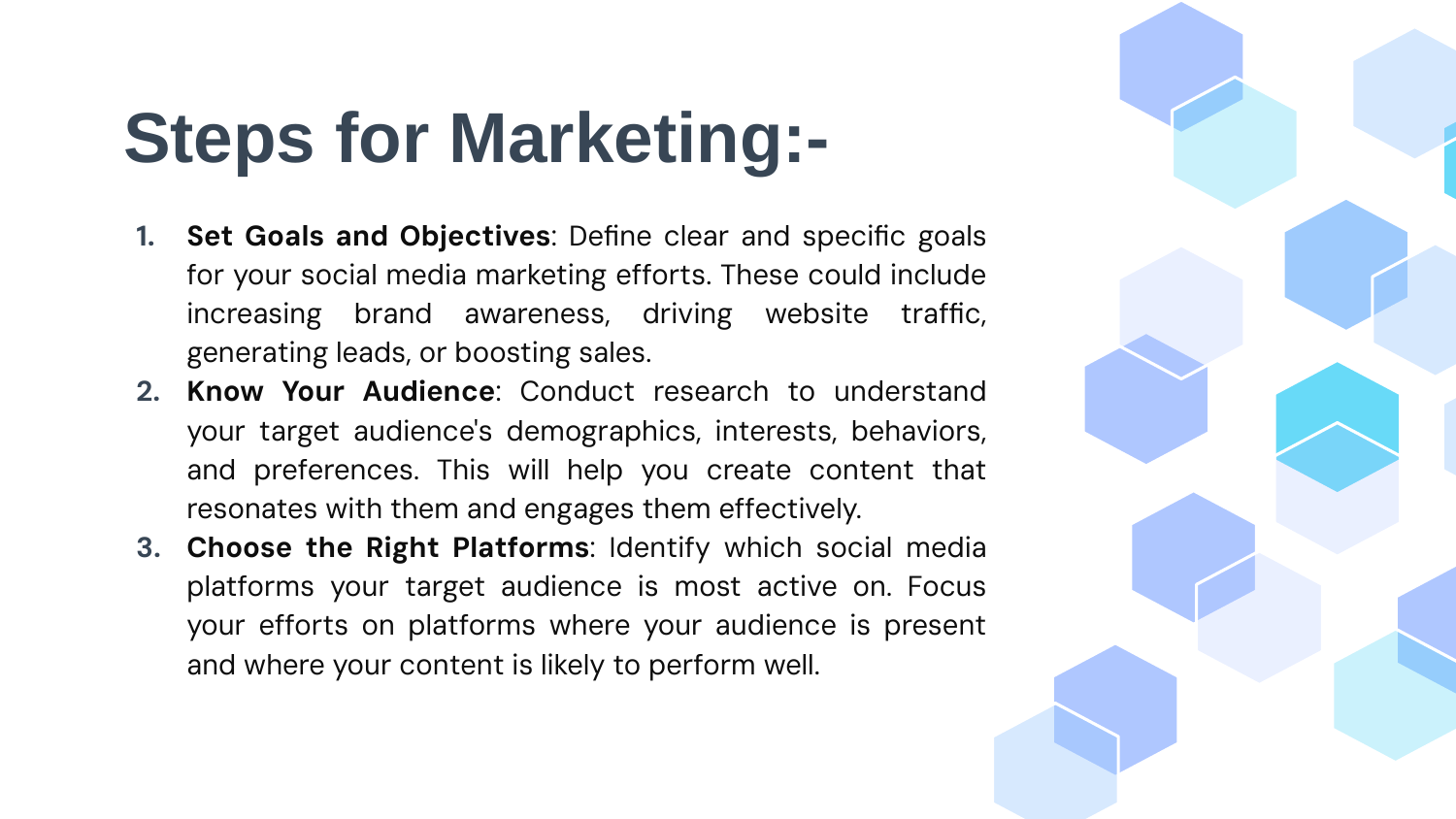

# Steps for Marketing:-
Set Goals and Objectives: Define clear and specific goals for your social media marketing efforts. These could include increasing brand awareness, driving website traffic, generating leads, or boosting sales.
Know Your Audience: Conduct research to understand your target audience's demographics, interests, behaviors, and preferences. This will help you create content that resonates with them and engages them effectively.
Choose the Right Platforms: Identify which social media platforms your target audience is most active on. Focus your efforts on platforms where your audience is present and where your content is likely to perform well.